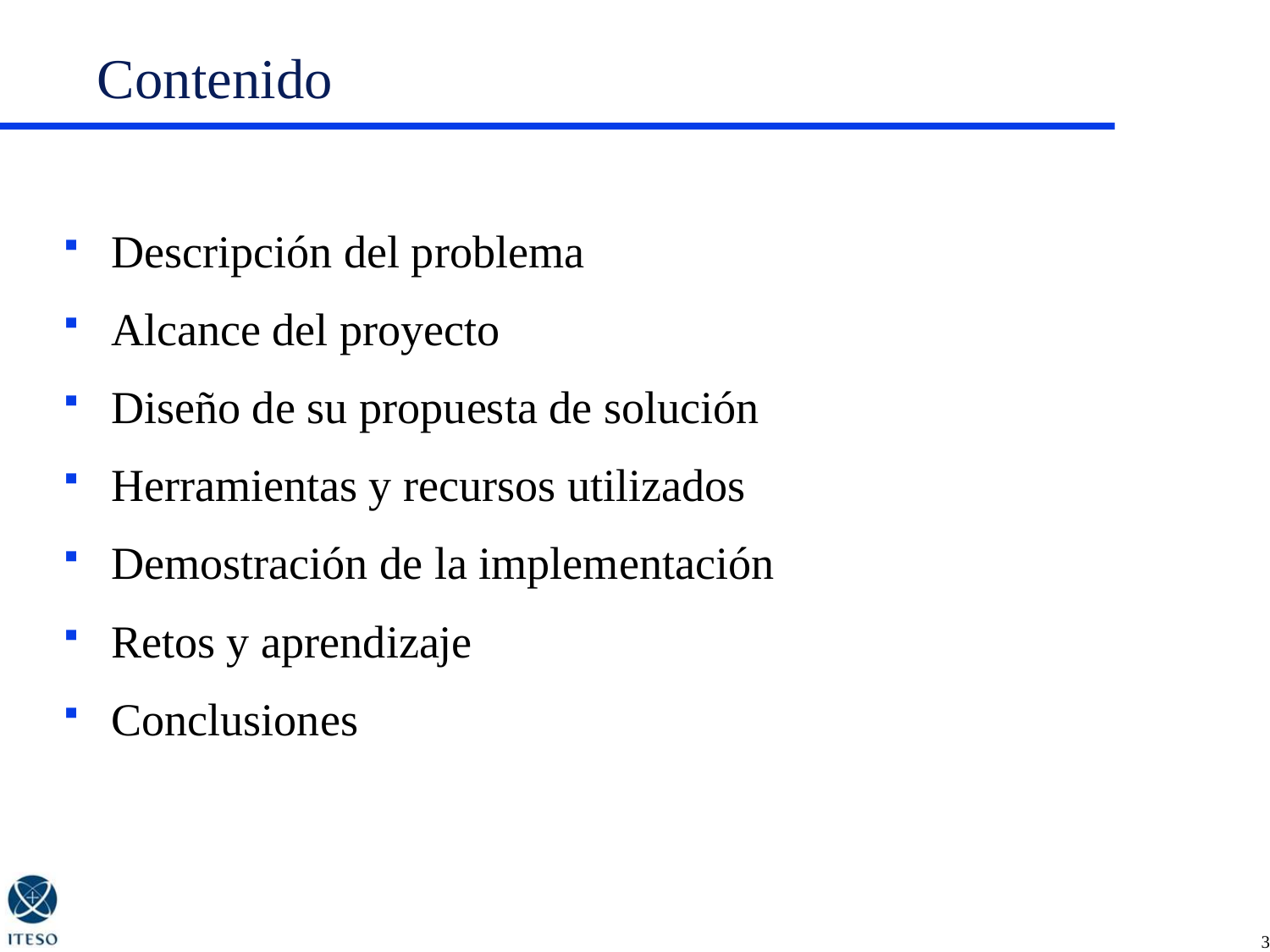

# Contenido
Descripción del problema
Alcance del proyecto
Diseño de su propuesta de solución
Herramientas y recursos utilizados
Demostración de la implementación
Retos y aprendizaje
Conclusiones